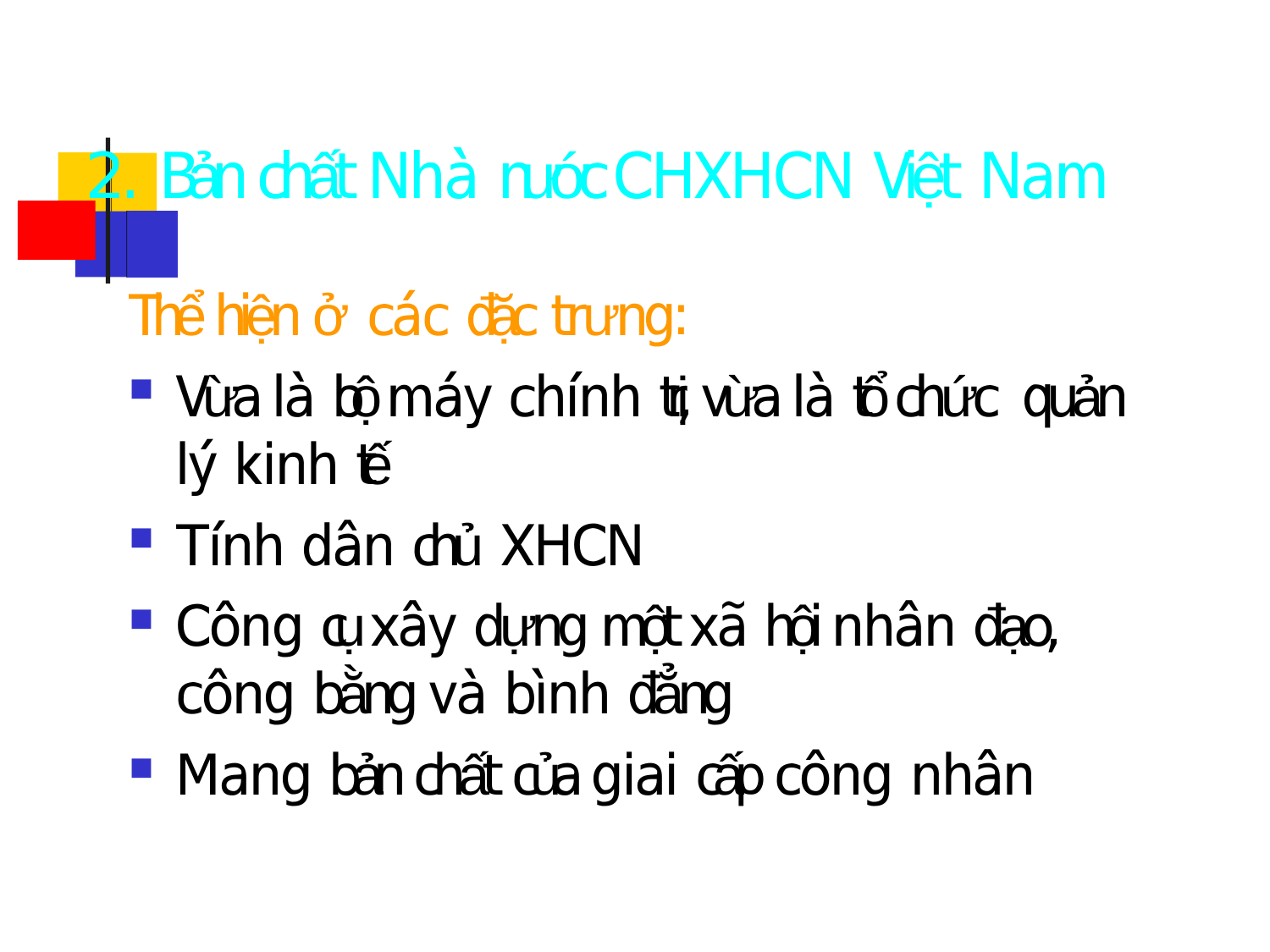

# 2. Bản chất Nhà nước CHXHCN Việt Nam
Thể hiện ở các đặc trưng:
Vừa là bộ máy chính trị, vừa là tổ chức  quản lý kinh tế
Tính dân chủ XHCN
Công cụ xây dựng một xã hội nhân đạo,  công bằng và bình đẳng
Mang bản chất của giai cấp công nhân